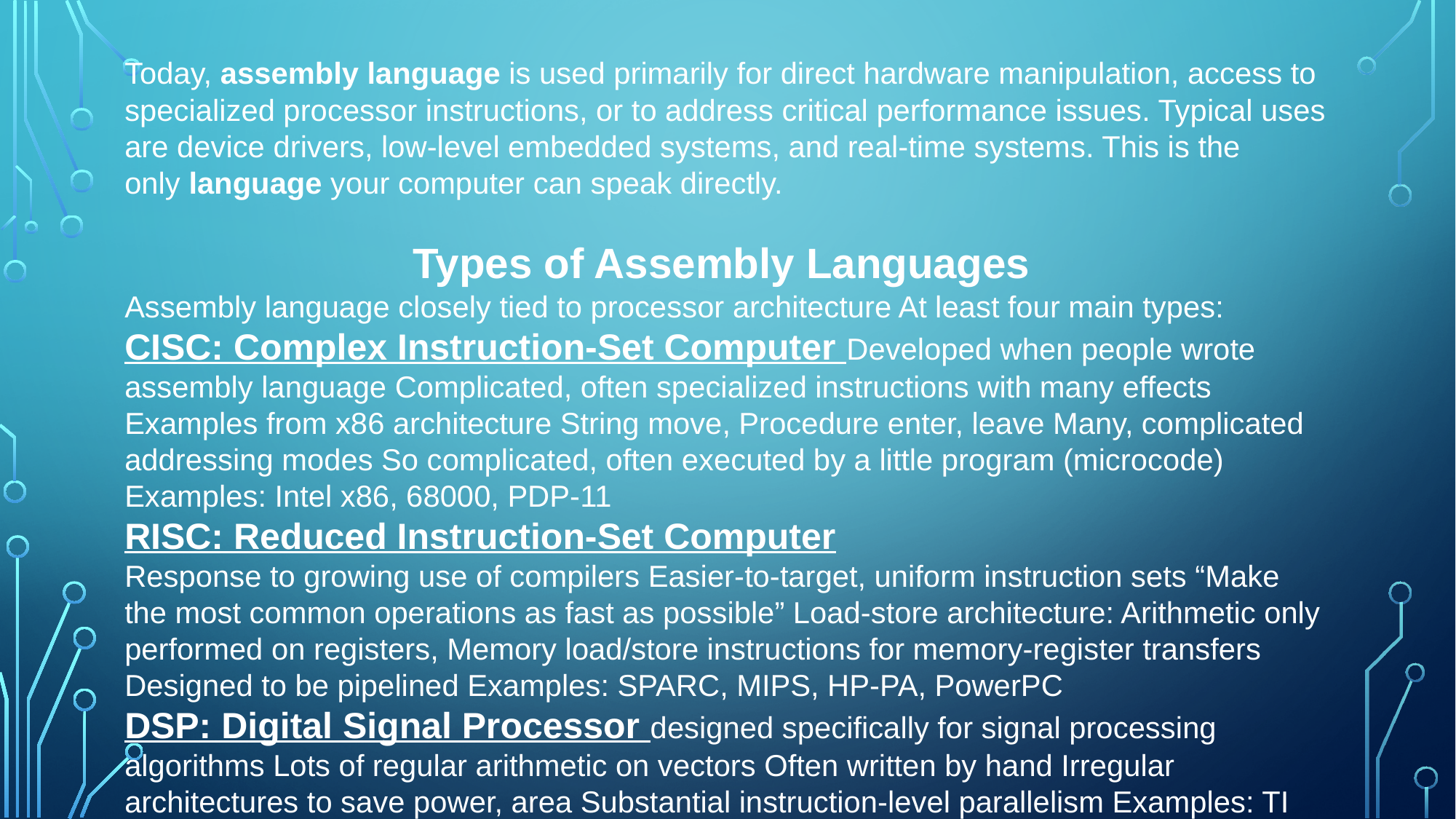

Today, assembly language is used primarily for direct hardware manipulation, access to specialized processor instructions, or to address critical performance issues. Typical uses are device drivers, low-level embedded systems, and real-time systems. This is the only language your computer can speak directly.

Types of Assembly Languages
Assembly language closely tied to processor architecture At least four main types:
CISC: Complex Instruction-Set Computer Developed when people wrote assembly language Complicated, often specialized instructions with many effects Examples from x86 architecture String move, Procedure enter, leave Many, complicated addressing modes So complicated, often executed by a little program (microcode) Examples: Intel x86, 68000, PDP-11
RISC: Reduced Instruction-Set Computer
Response to growing use of compilers Easier-to-target, uniform instruction sets “Make the most common operations as fast as possible” Load-store architecture: Arithmetic only performed on registers, Memory load/store instructions for memory-register transfers Designed to be pipelined Examples: SPARC, MIPS, HP-PA, PowerPC
DSP: Digital Signal Processor designed specifically for signal processing algorithms Lots of regular arithmetic on vectors Often written by hand Irregular architectures to save power, area Substantial instruction-level parallelism Examples: TI 320, Motorola 56000, Analog Devices